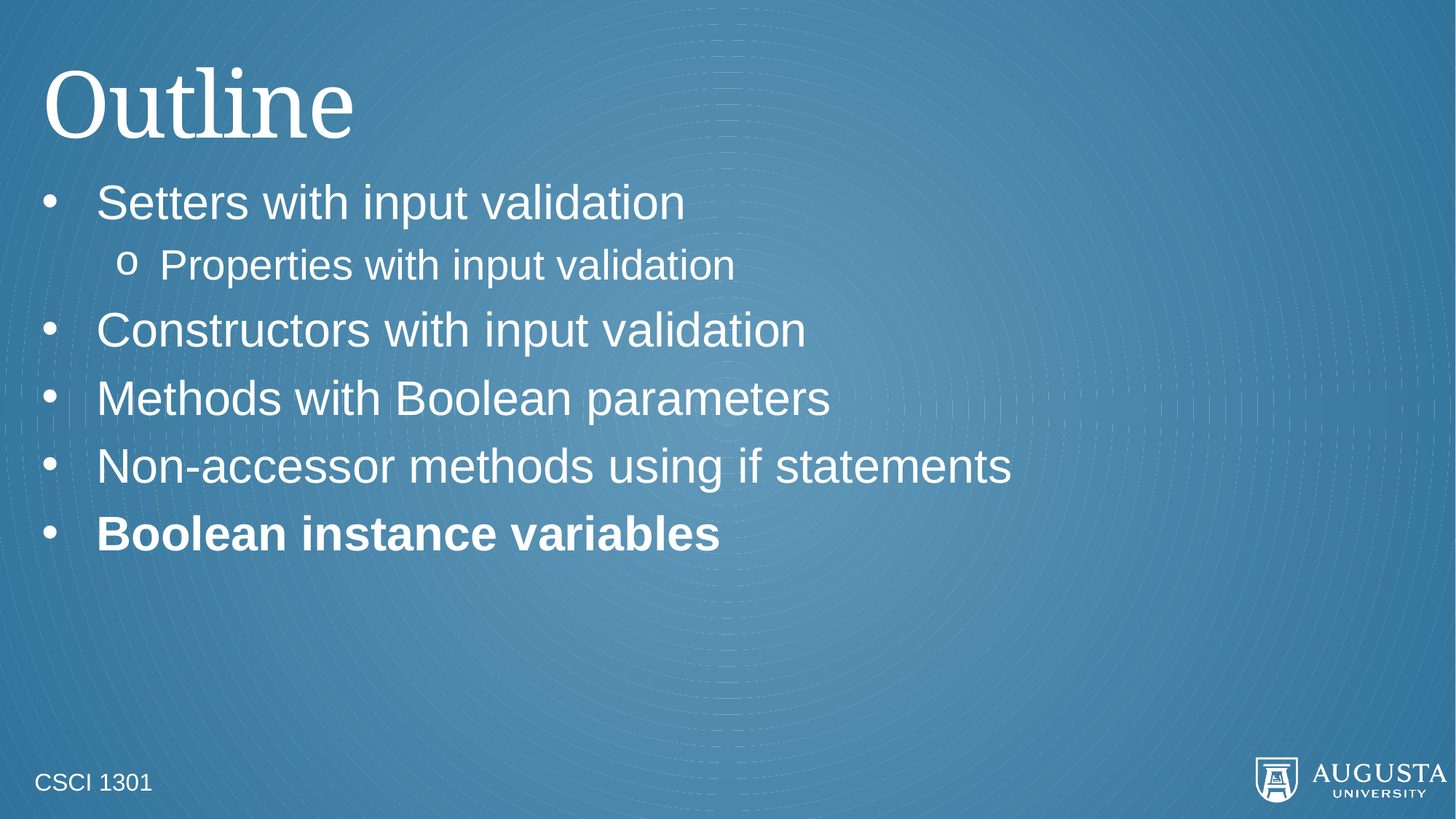

# Outline
Setters with input validation
Properties with input validation
Constructors with input validation
Methods with Boolean parameters
Non-accessor methods using if statements
Boolean instance variables
CSCI 1301